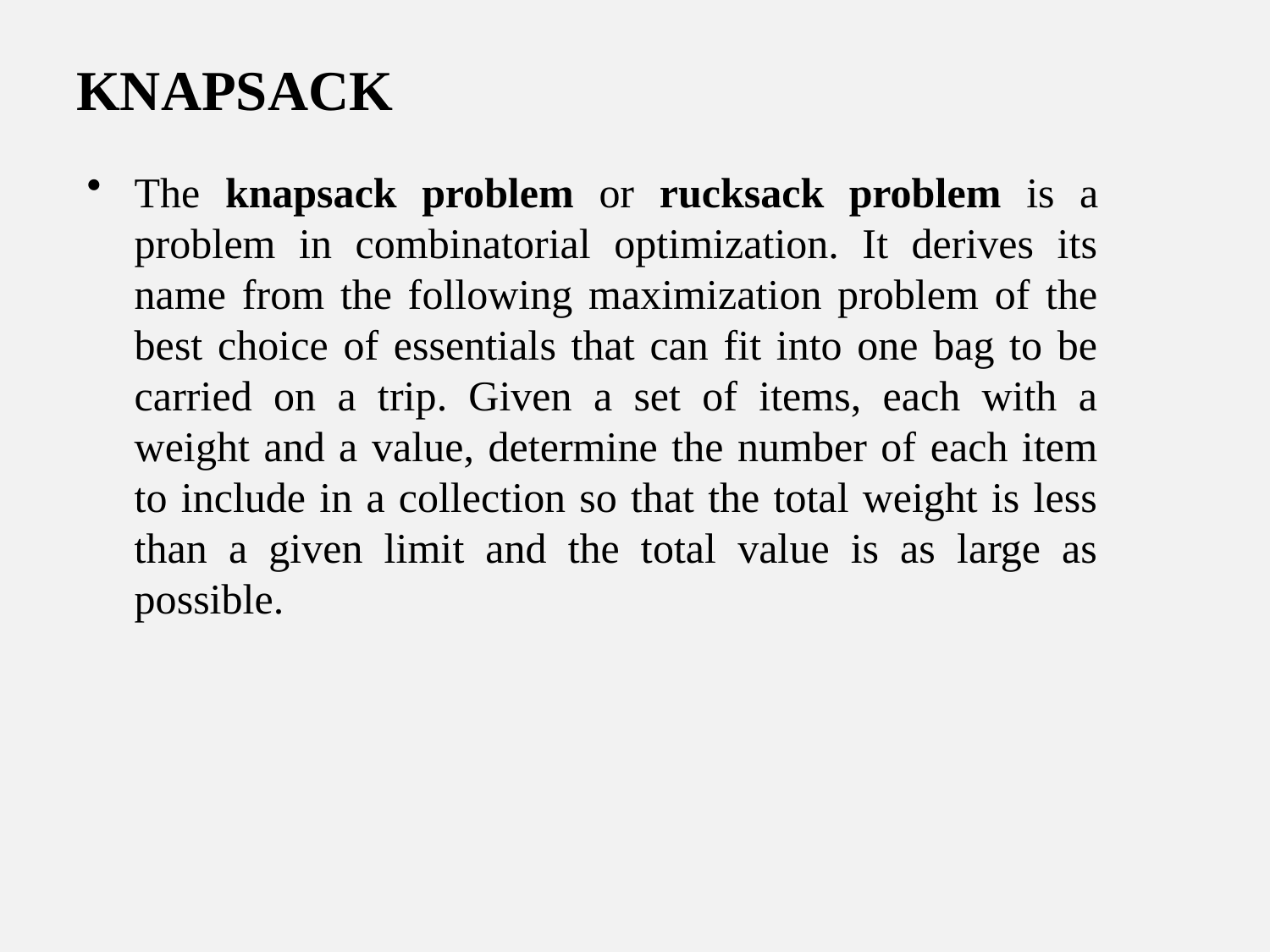

# KNAPSACK
The knapsack problem or rucksack problem is a problem in combinatorial optimization. It derives its name from the following maximization problem of the best choice of essentials that can fit into one bag to be carried on a trip. Given a set of items, each with a weight and a value, determine the number of each item to include in a collection so that the total weight is less than a given limit and the total value is as large as possible.